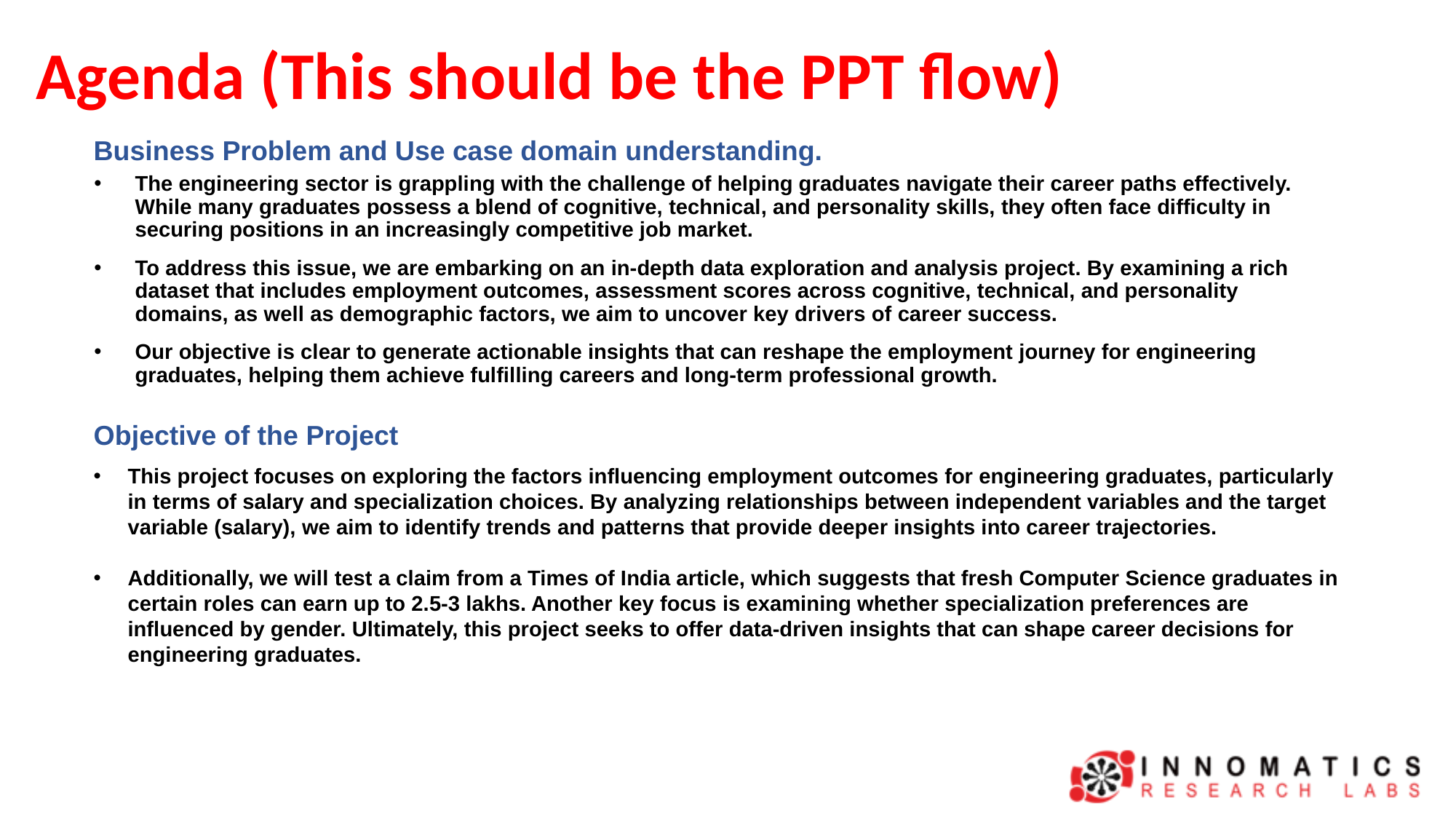

# Agenda (This should be the PPT flow)
Business Problem and Use case domain understanding.

The engineering sector is grappling with the challenge of helping graduates navigate their career paths effectively. While many graduates possess a blend of cognitive, technical, and personality skills, they often face difficulty in securing positions in an increasingly competitive job market.
To address this issue, we are embarking on an in-depth data exploration and analysis project. By examining a rich dataset that includes employment outcomes, assessment scores across cognitive, technical, and personality domains, as well as demographic factors, we aim to uncover key drivers of career success.
Our objective is clear to generate actionable insights that can reshape the employment journey for engineering graduates, helping them achieve fulfilling careers and long-term professional growth.
Objective of the Project
This project focuses on exploring the factors influencing employment outcomes for engineering graduates, particularly in terms of salary and specialization choices. By analyzing relationships between independent variables and the target variable (salary), we aim to identify trends and patterns that provide deeper insights into career trajectories.

Additionally, we will test a claim from a Times of India article, which suggests that fresh Computer Science graduates in certain roles can earn up to 2.5-3 lakhs. Another key focus is examining whether specialization preferences are influenced by gender. Ultimately, this project seeks to offer data-driven insights that can shape career decisions for engineering graduates.